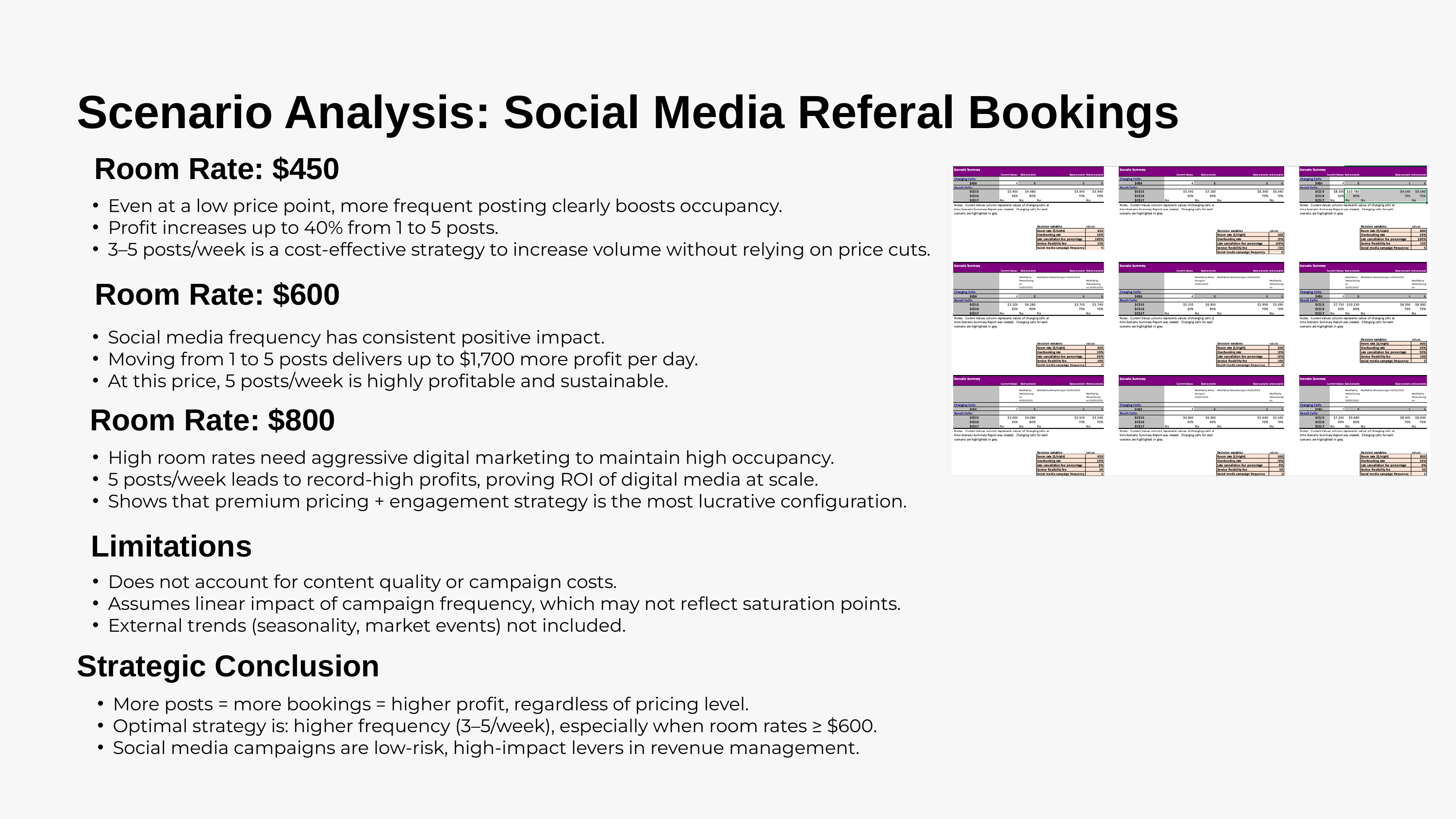

Scenario Analysis: Social Media Referal Bookings
Room Rate: $450

Even at a low price point, more frequent posting clearly boosts occupancy.
Profit increases up to 40% from 1 to 5 posts.
3–5 posts/week is a cost-effective strategy to increase volume without relying on price cuts.
Room Rate: $600
Social media frequency has consistent positive impact.
Moving from 1 to 5 posts delivers up to $1,700 more profit per day.
At this price, 5 posts/week is highly profitable and sustainable.
Room Rate: $800
High room rates need aggressive digital marketing to maintain high occupancy.
5 posts/week leads to record-high profits, proving ROI of digital media at scale.
Shows that premium pricing + engagement strategy is the most lucrative configuration.
Limitations
Does not account for content quality or campaign costs.
Assumes linear impact of campaign frequency, which may not reflect saturation points.
External trends (seasonality, market events) not included.
Strategic Conclusion
More posts = more bookings = higher profit, regardless of pricing level.
Optimal strategy is: higher frequency (3–5/week), especially when room rates ≥ $600.
Social media campaigns are low-risk, high-impact levers in revenue management.